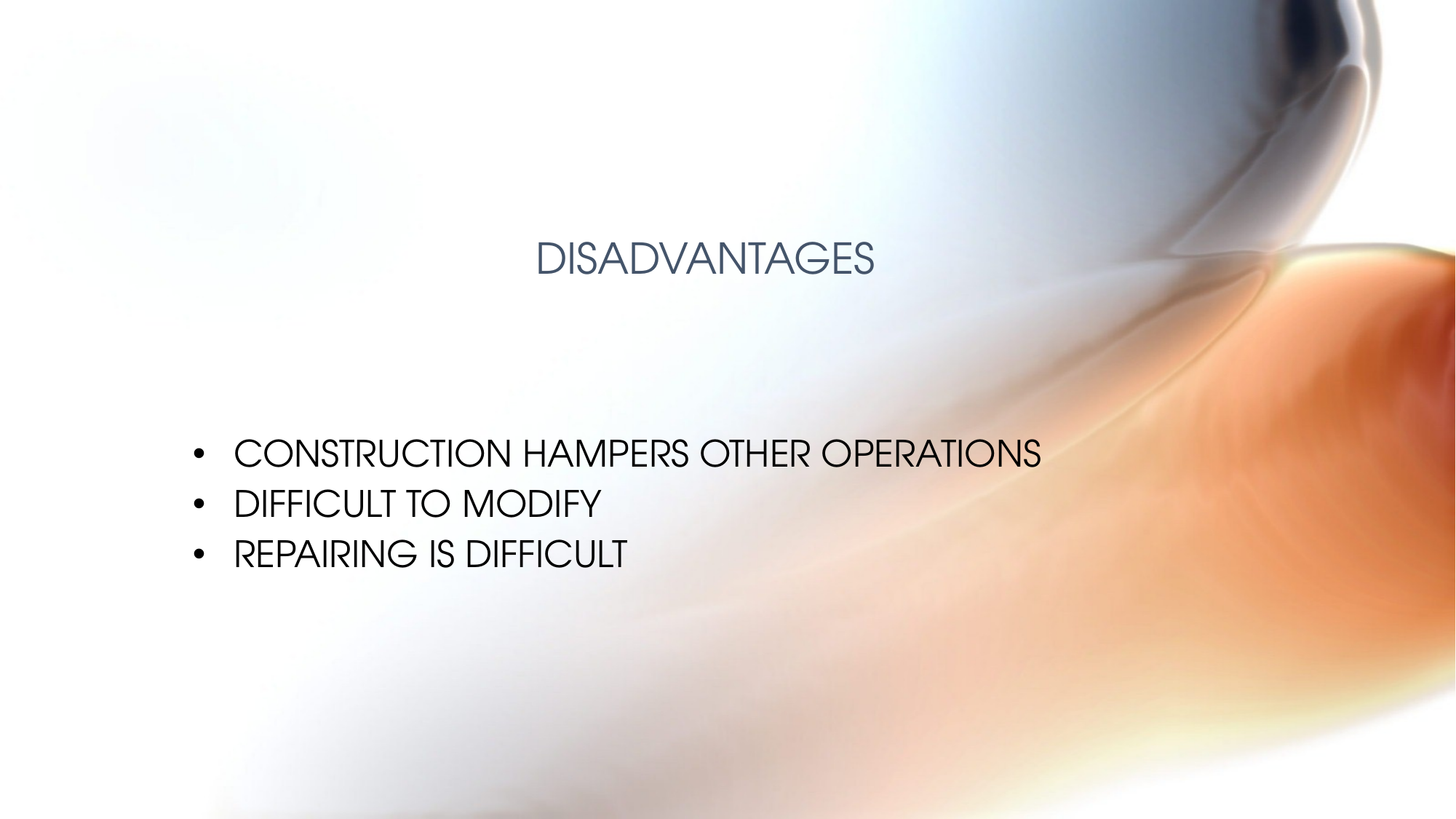

# DISADVANTAGES
CONSTRUCTION HAMPERS OTHER OPERATIONS
DIFFICULT TO MODIFY
REPAIRING IS DIFFICULT